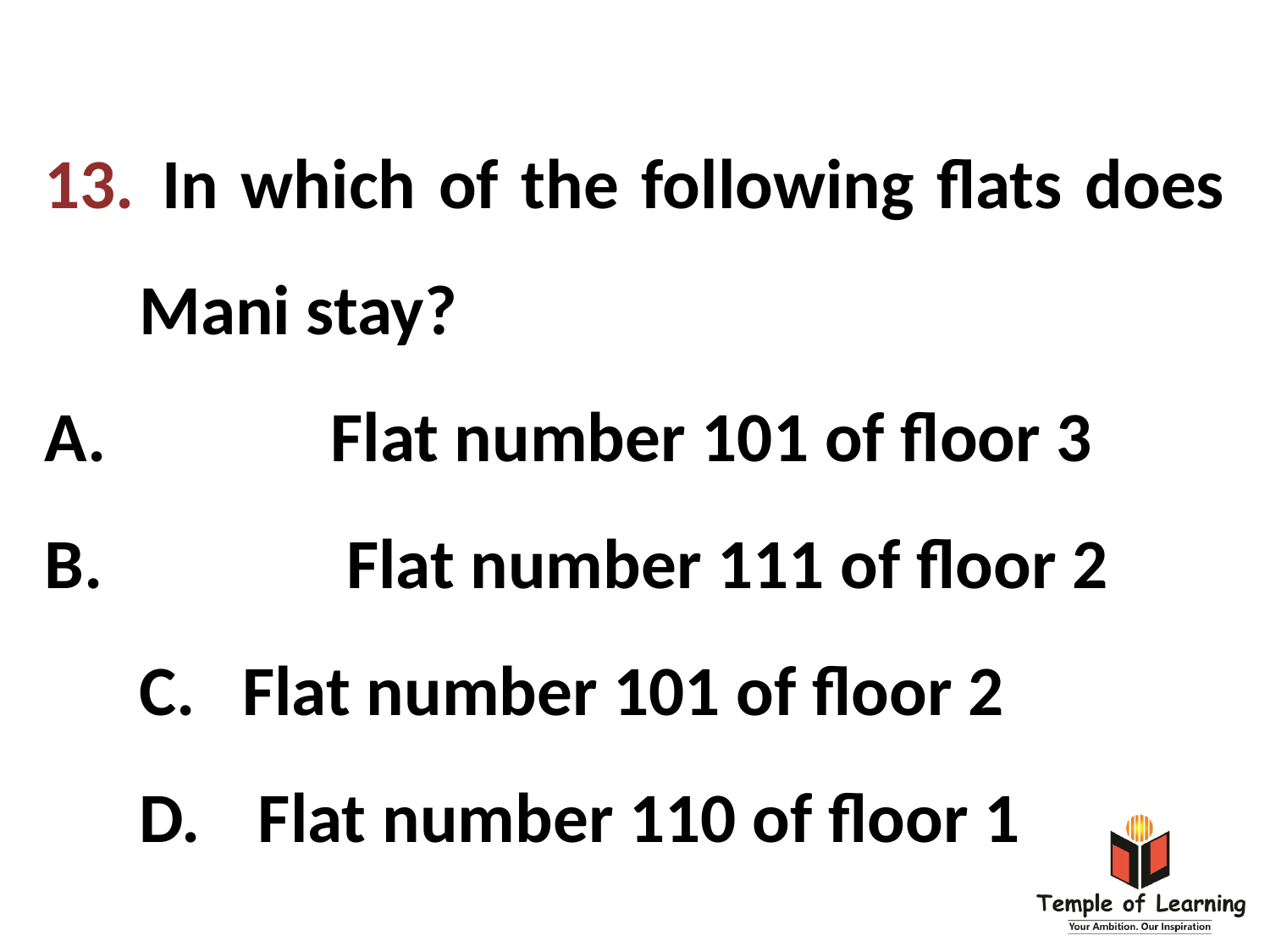

13.	 In which of the following flats does Mani stay?
A.	Flat number 101 of floor 3
B.	 Flat number 111 of floor 2
Flat number 101 of floor 2
D.	 Flat number 110 of floor 1